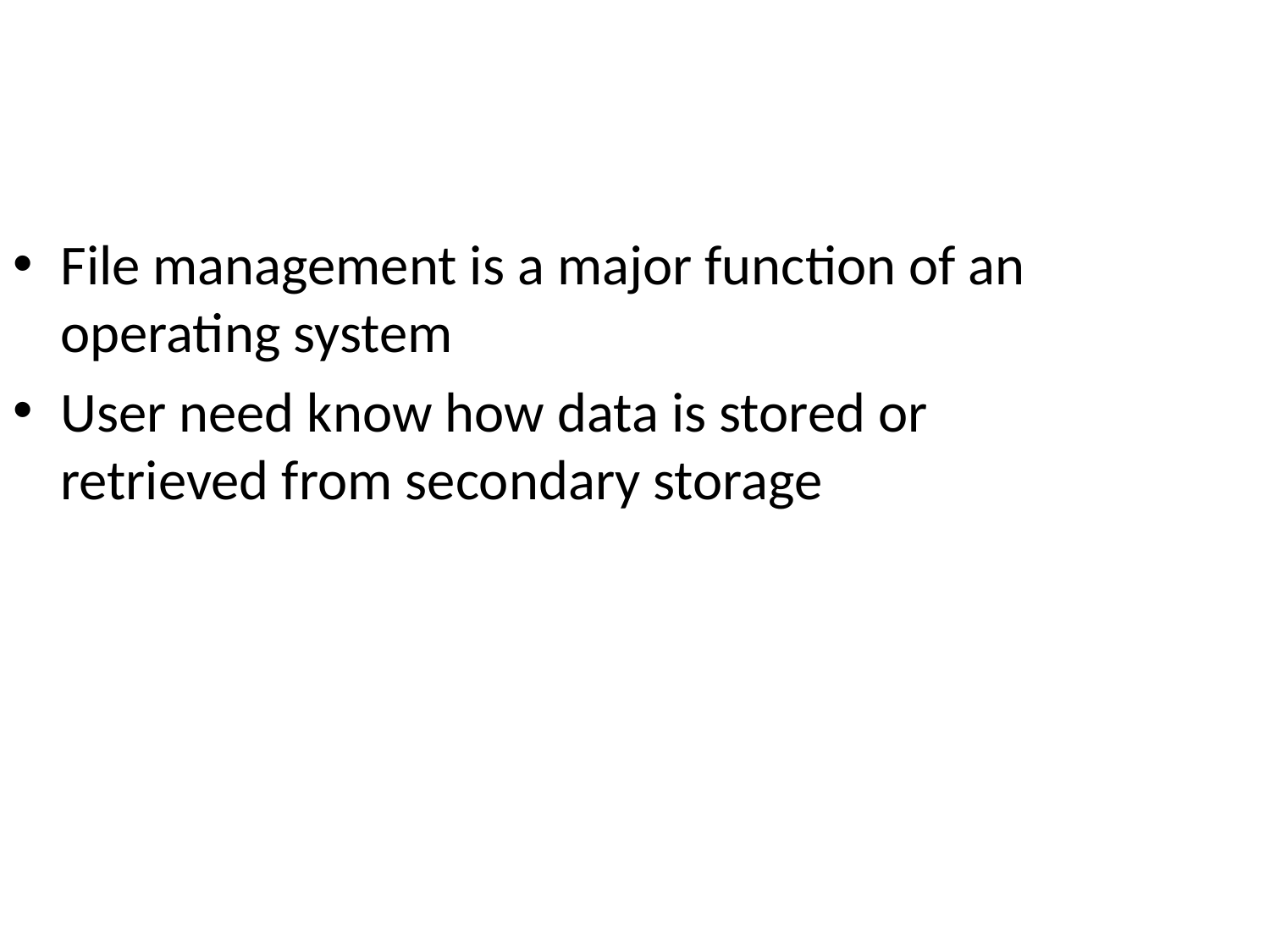

File management is a major function of an operating system
User need know how data is stored or retrieved from secondary storage